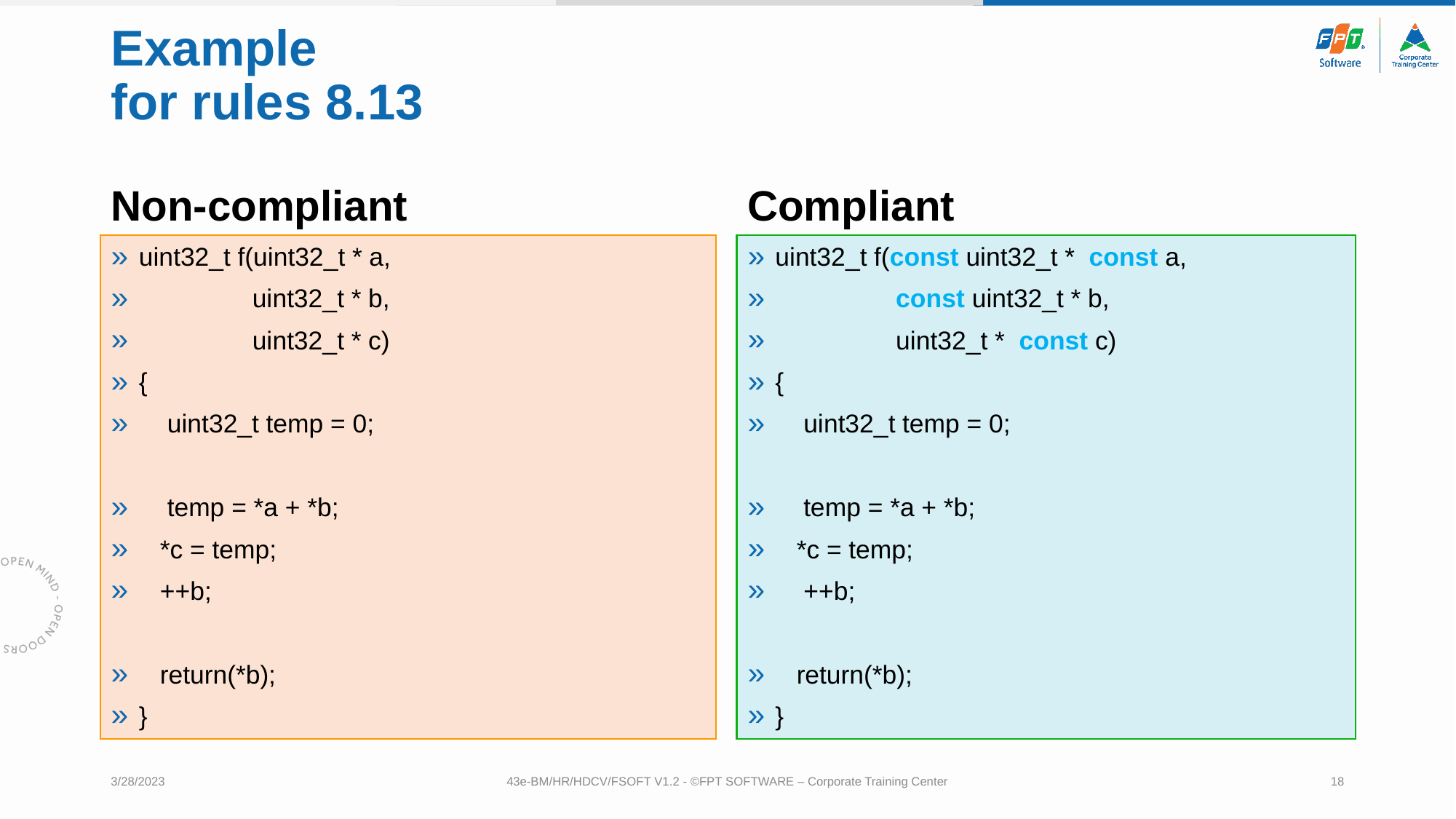

# Example for rules 8.13
Non-compliant
Compliant
uint32_t f(uint32_t * a,
                uint32_t * b,
                uint32_t * c)
{
    uint32_t temp = 0;

    temp = *a + *b;
   *c = temp;
   ++b;

   return(*b);
}

uint32_t f(const uint32_t *  const a,
                 const uint32_t * b,
                 uint32_t *  const c)
{
    uint32_t temp = 0;

    temp = *a + *b;
   *c = temp;
    ++b;

   return(*b);
}

3/28/2023
43e-BM/HR/HDCV/FSOFT V1.2 - ©FPT SOFTWARE – Corporate Training Center
18